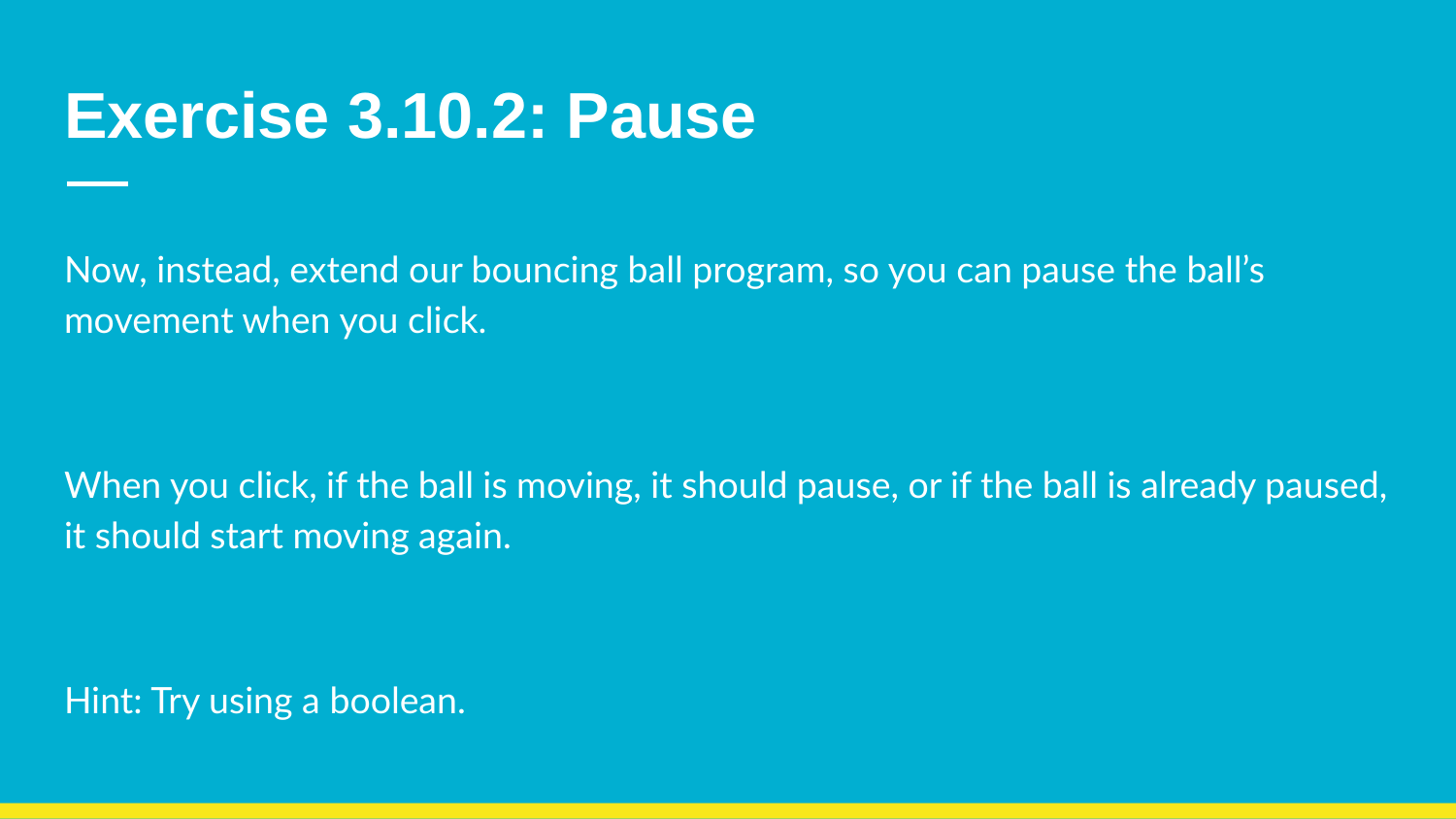

# Exercise 3.10.2: Pause
Now, instead, extend our bouncing ball program, so you can pause the ball’s movement when you click.

When you click, if the ball is moving, it should pause, or if the ball is already paused, it should start moving again.

Hint: Try using a boolean.